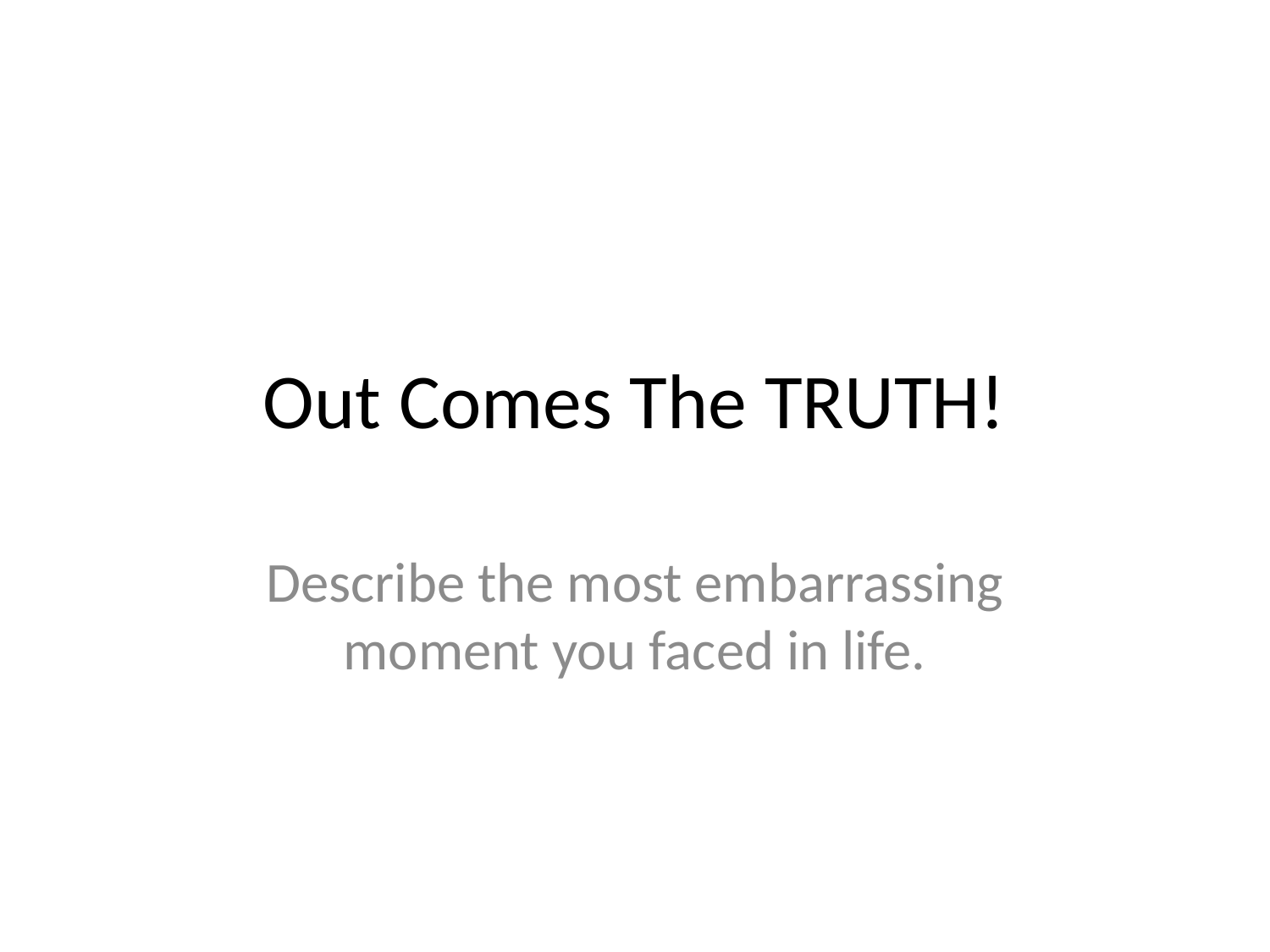

# Out Comes The TRUTH!
Describe the most embarrassing moment you faced in life.